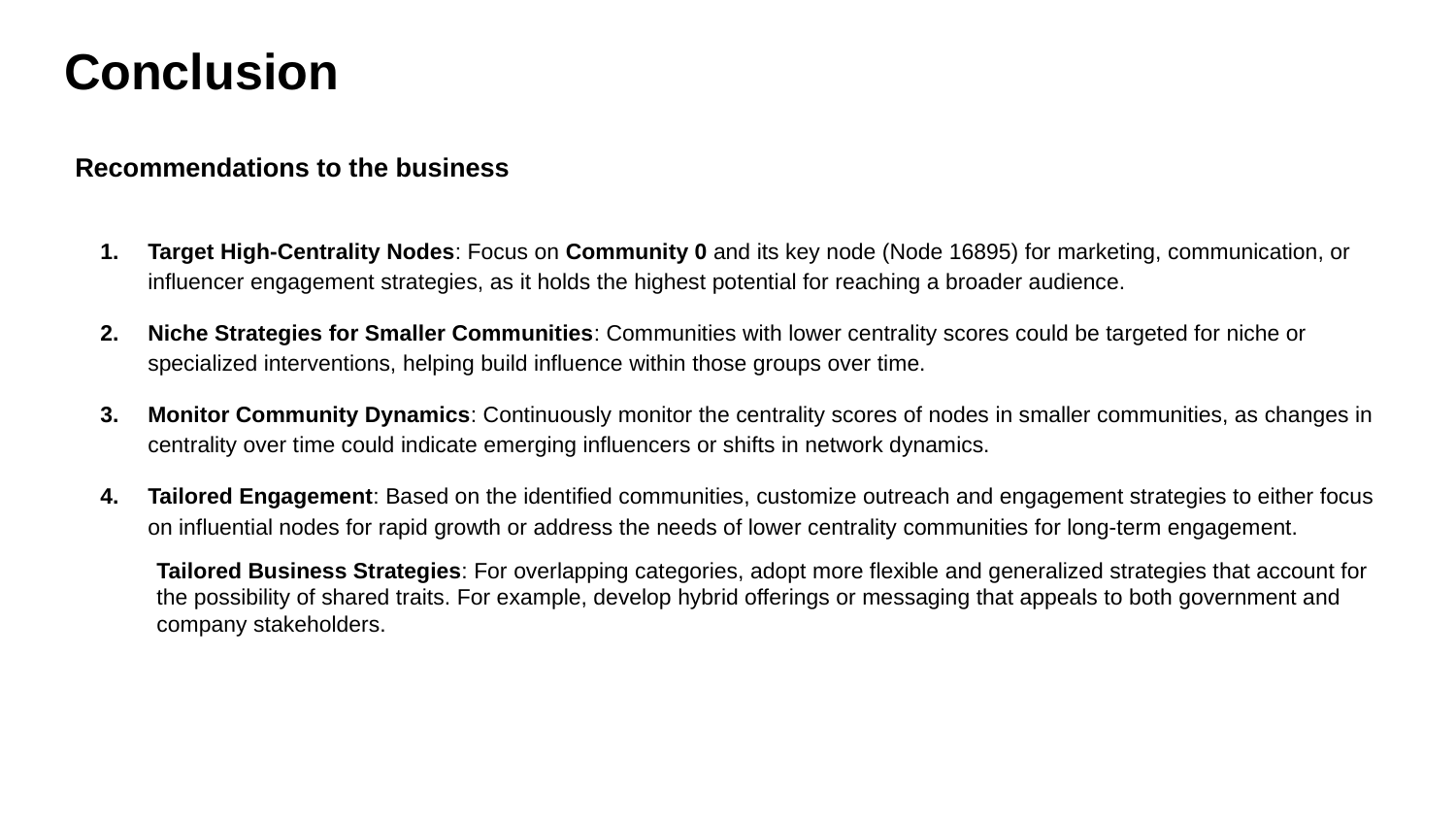

# Conclusion
Recommendations to the business

Target High-Centrality Nodes: Focus on Community 0 and its key node (Node 16895) for marketing, communication, or influencer engagement strategies, as it holds the highest potential for reaching a broader audience.
Niche Strategies for Smaller Communities: Communities with lower centrality scores could be targeted for niche or specialized interventions, helping build influence within those groups over time.
Monitor Community Dynamics: Continuously monitor the centrality scores of nodes in smaller communities, as changes in centrality over time could indicate emerging influencers or shifts in network dynamics.
Tailored Engagement: Based on the identified communities, customize outreach and engagement strategies to either focus on influential nodes for rapid growth or address the needs of lower centrality communities for long-term engagement.

Tailored Business Strategies: For overlapping categories, adopt more flexible and generalized strategies that account for the possibility of shared traits. For example, develop hybrid offerings or messaging that appeals to both government and company stakeholders.